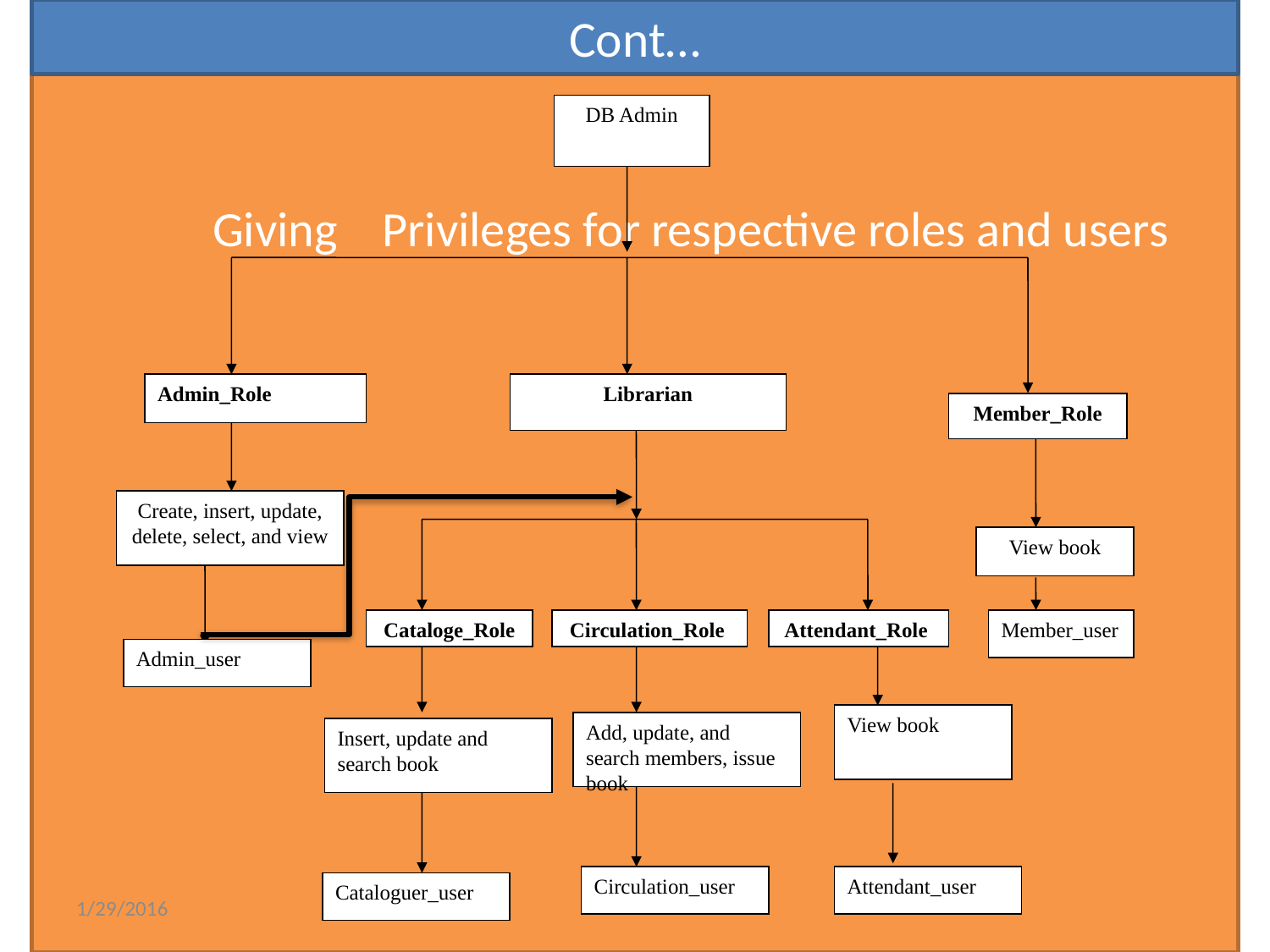

# Cont…

               Giving    Privileges for respective roles and users
DB Admin

Librarian

Member_Role

Create, insert, update, delete, select, and view

View book

Cataloge_Role

Circulation_Role

Attendant_Role

Member_user
Admin_user
Insert, update and search book

View book

Add, update, and search members, issue book

Circulation_user
Attendant_user
Cataloguer_user

Admin_Role

1/29/2016
17